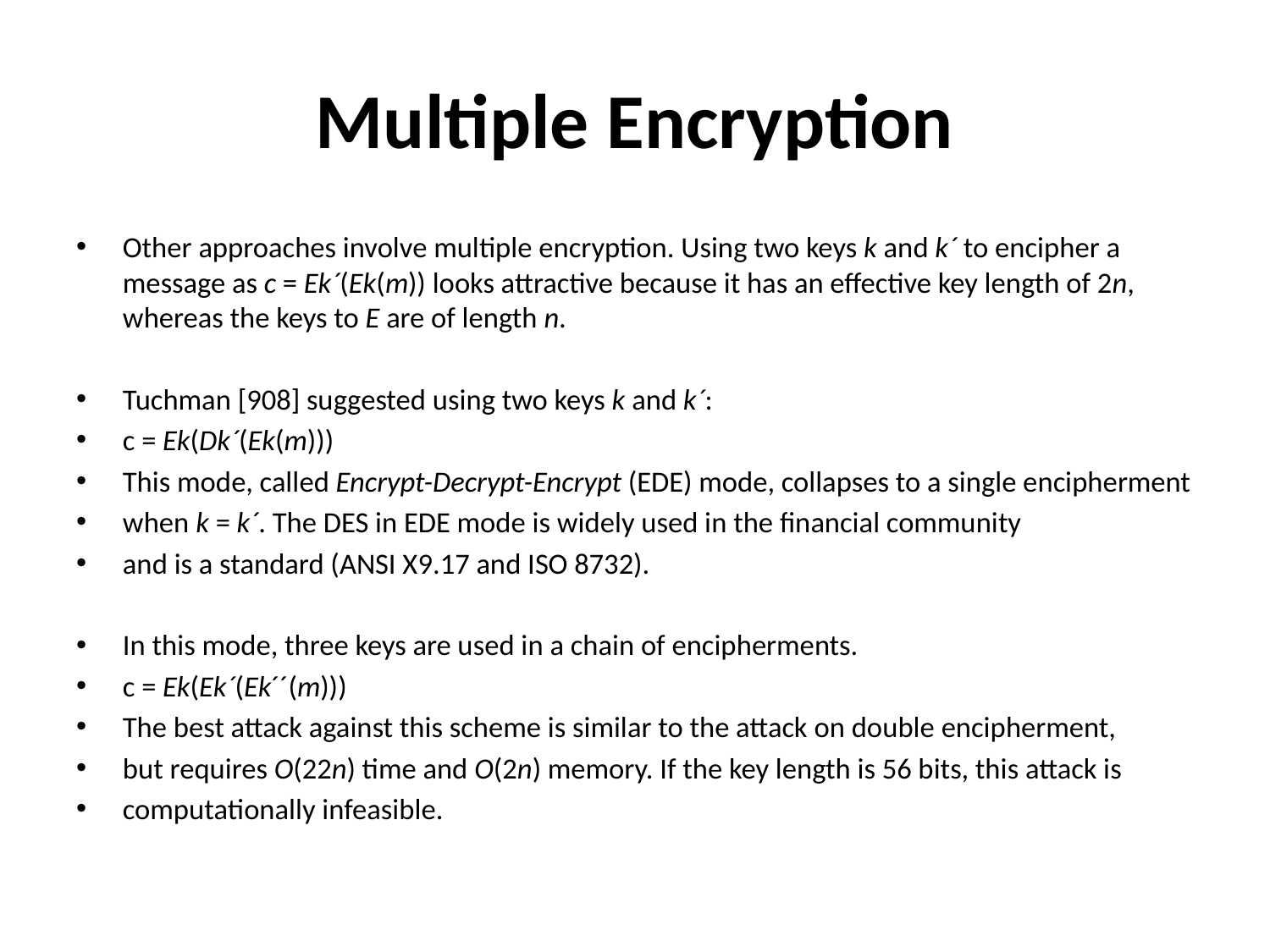

# Multiple Encryption
Other approaches involve multiple encryption. Using two keys k and k´ to encipher a message as c = Ek´(Ek(m)) looks attractive because it has an effective key length of 2n, whereas the keys to E are of length n.

Tuchman [908] suggested using two keys k and k´:
c = Ek(Dk´(Ek(m)))
This mode, called Encrypt-Decrypt-Encrypt (EDE) mode, collapses to a single encipherment
when k = k´. The DES in EDE mode is widely used in the financial community
and is a standard (ANSI X9.17 and ISO 8732).

In this mode, three keys are used in a chain of encipherments.
c = Ek(Ek´(Ek´´(m)))
The best attack against this scheme is similar to the attack on double encipherment,
but requires O(22n) time and O(2n) memory. If the key length is 56 bits, this attack is
computationally infeasible.